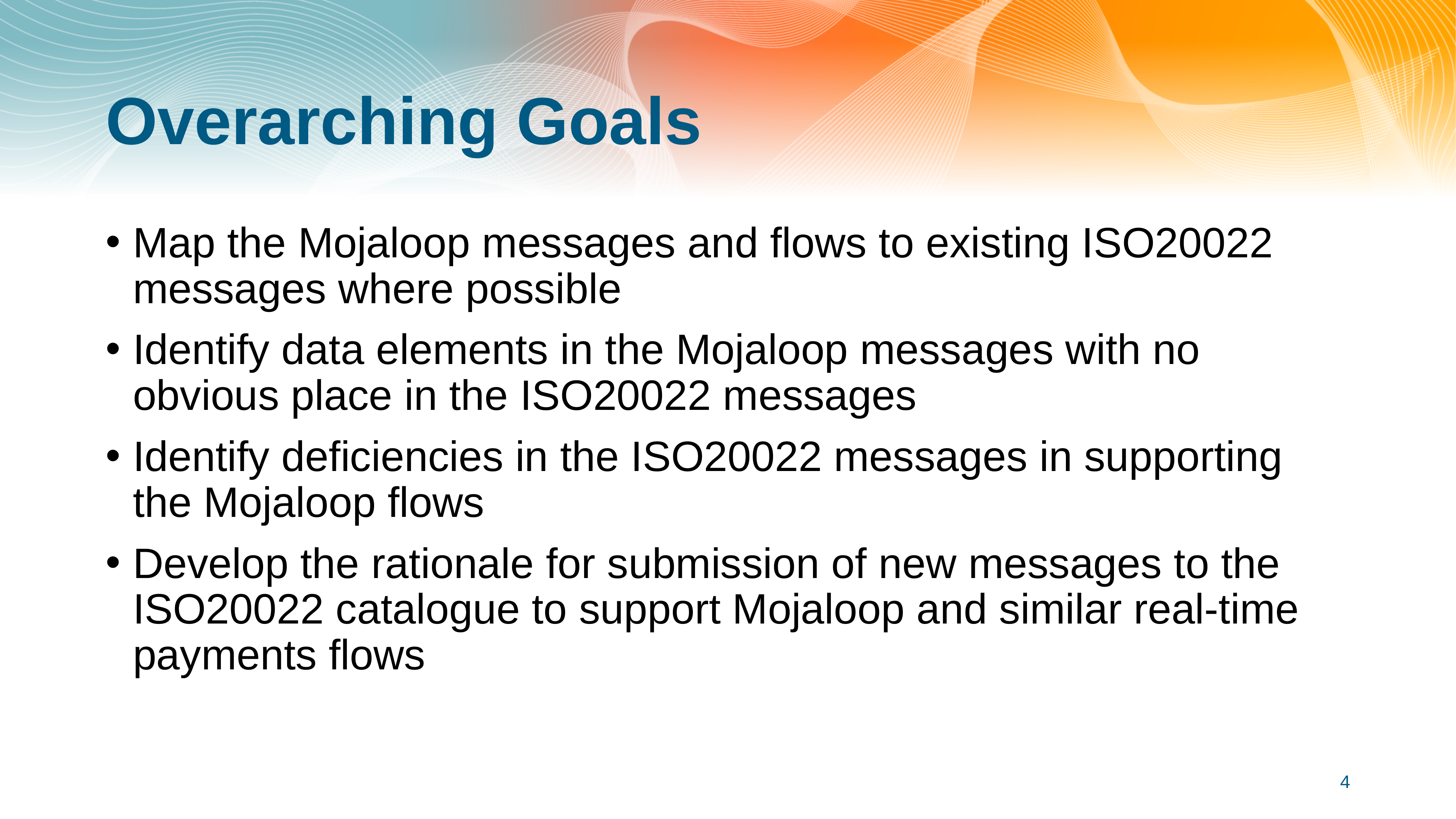

# Overarching Goals
Map the Mojaloop messages and flows to existing ISO20022 messages where possible
Identify data elements in the Mojaloop messages with no obvious place in the ISO20022 messages
Identify deficiencies in the ISO20022 messages in supporting the Mojaloop flows
Develop the rationale for submission of new messages to the ISO20022 catalogue to support Mojaloop and similar real-time payments flows
4